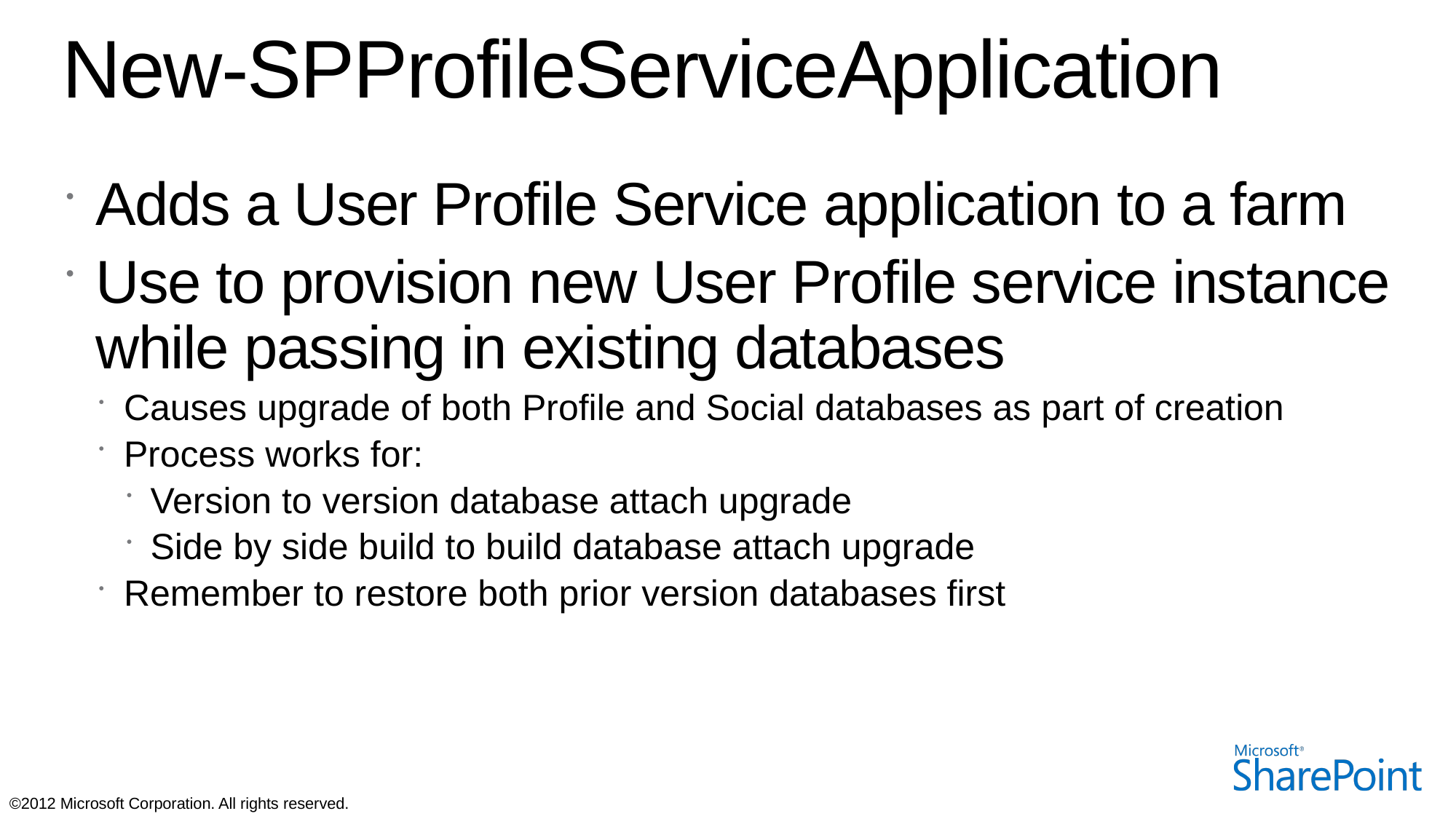

# New-SPProfileServiceApplication
Adds a User Profile Service application to a farm
Use to provision new User Profile service instance while passing in existing databases
Causes upgrade of both Profile and Social databases as part of creation
Process works for:
Version to version database attach upgrade
Side by side build to build database attach upgrade
Remember to restore both prior version databases first